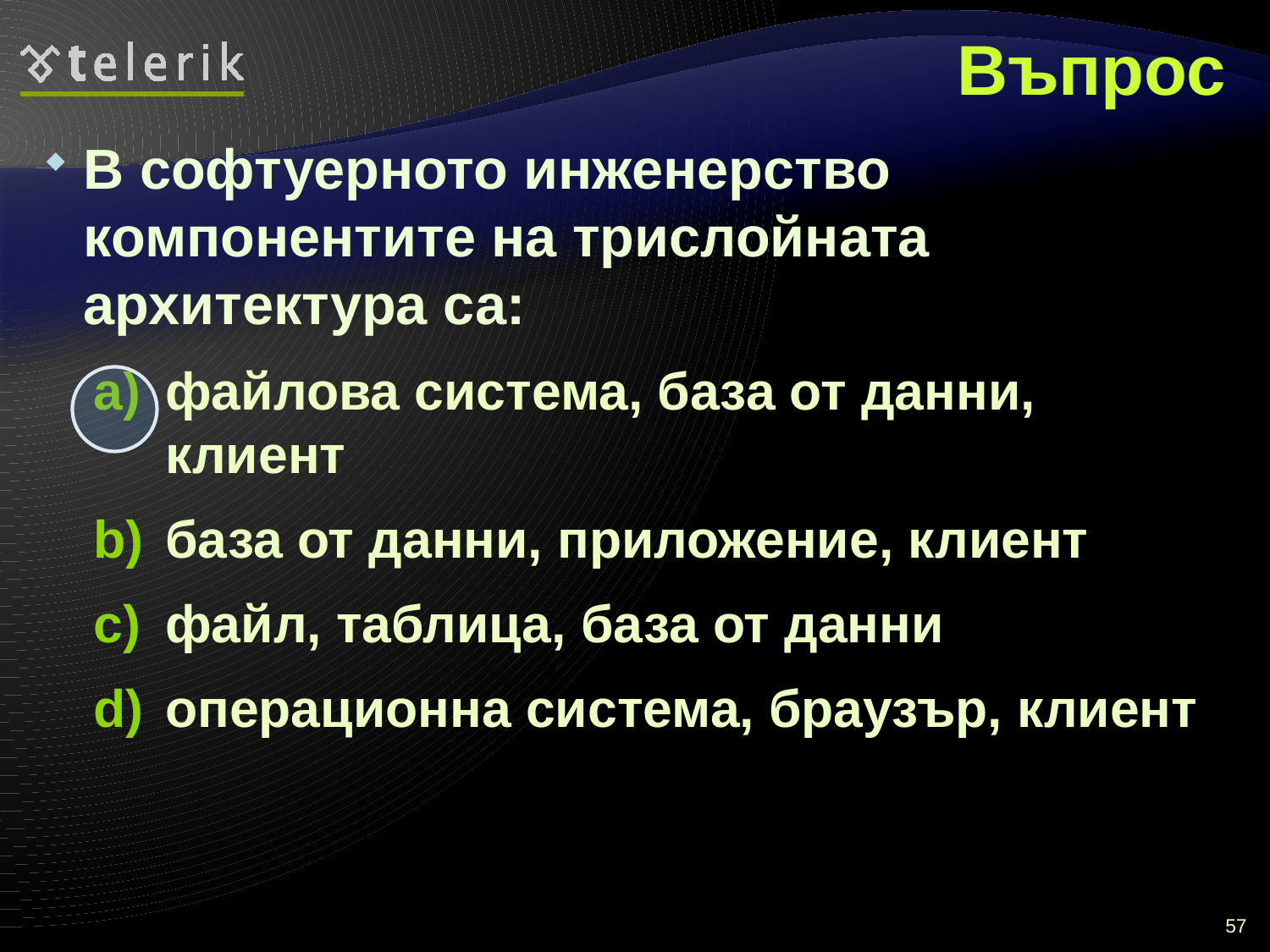

# Въпрос
В софтуерното инженерство компонентите на трислойната архитектура са:
файлова система, база от данни, клиент
база от данни, приложение, клиент
файл, таблица, база от данни
операционна система, браузър, клиент

57